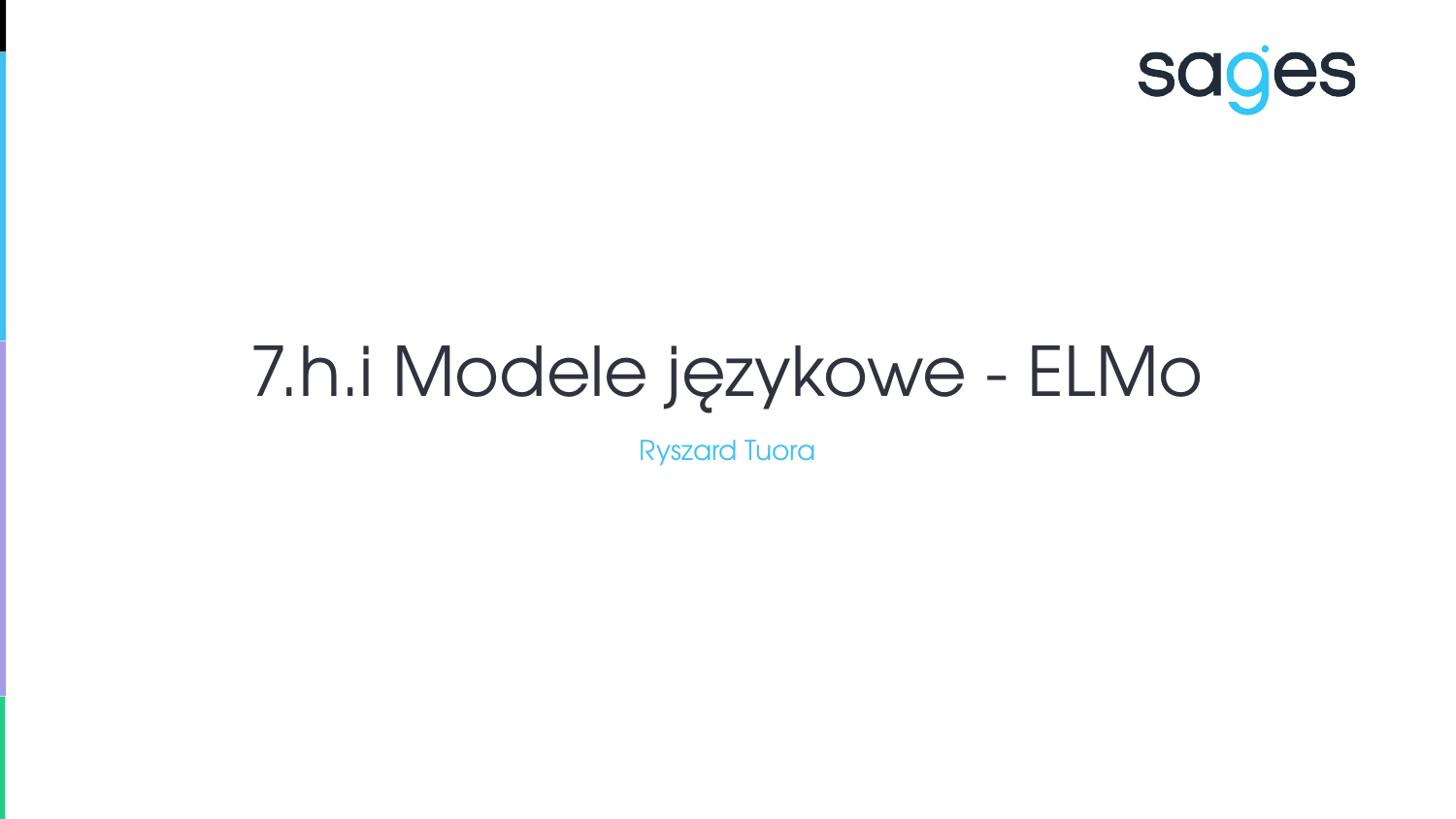

7.h.i Modele językowe - ELMo
Ryszard Tuora